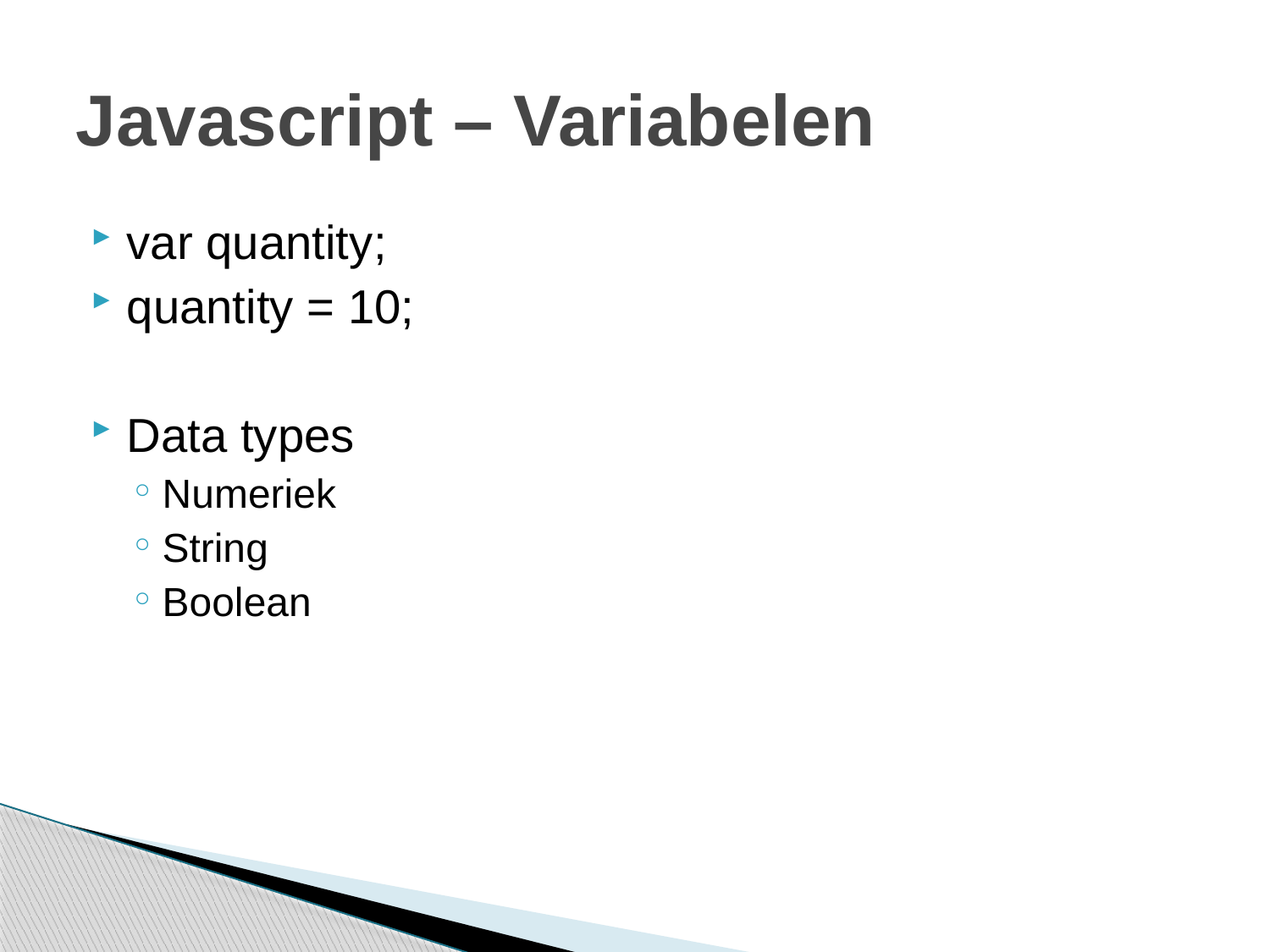

# Javascript – Variabelen
var quantity;
quantity = 10;

Data types
Numeriek
String
Boolean